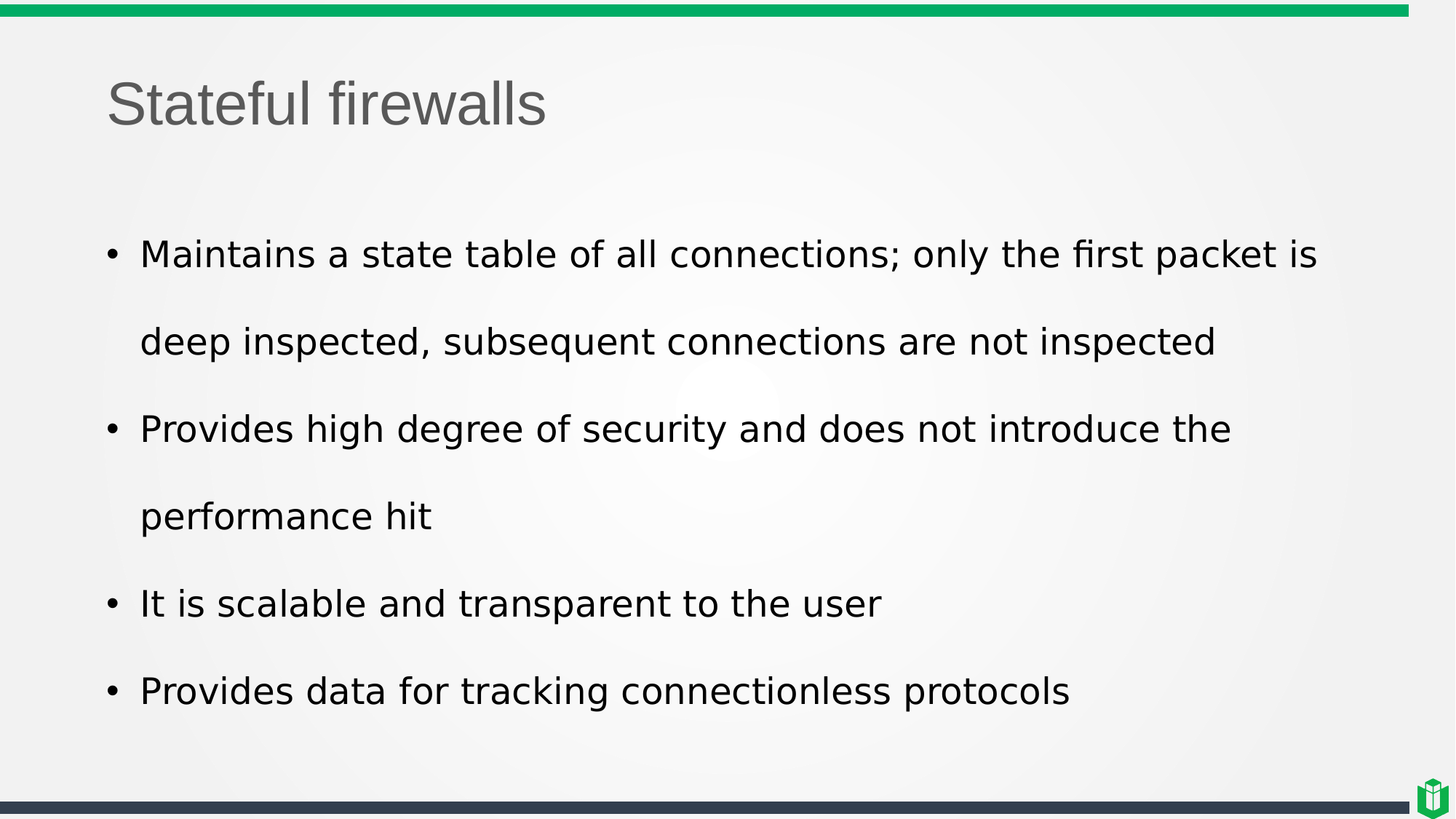

# Stateful firewalls
Maintains a state table of all connections; only the first packet is deep inspected, subsequent connections are not inspected
Provides high degree of security and does not introduce the performance hit
It is scalable and transparent to the user
Provides data for tracking connectionless protocols